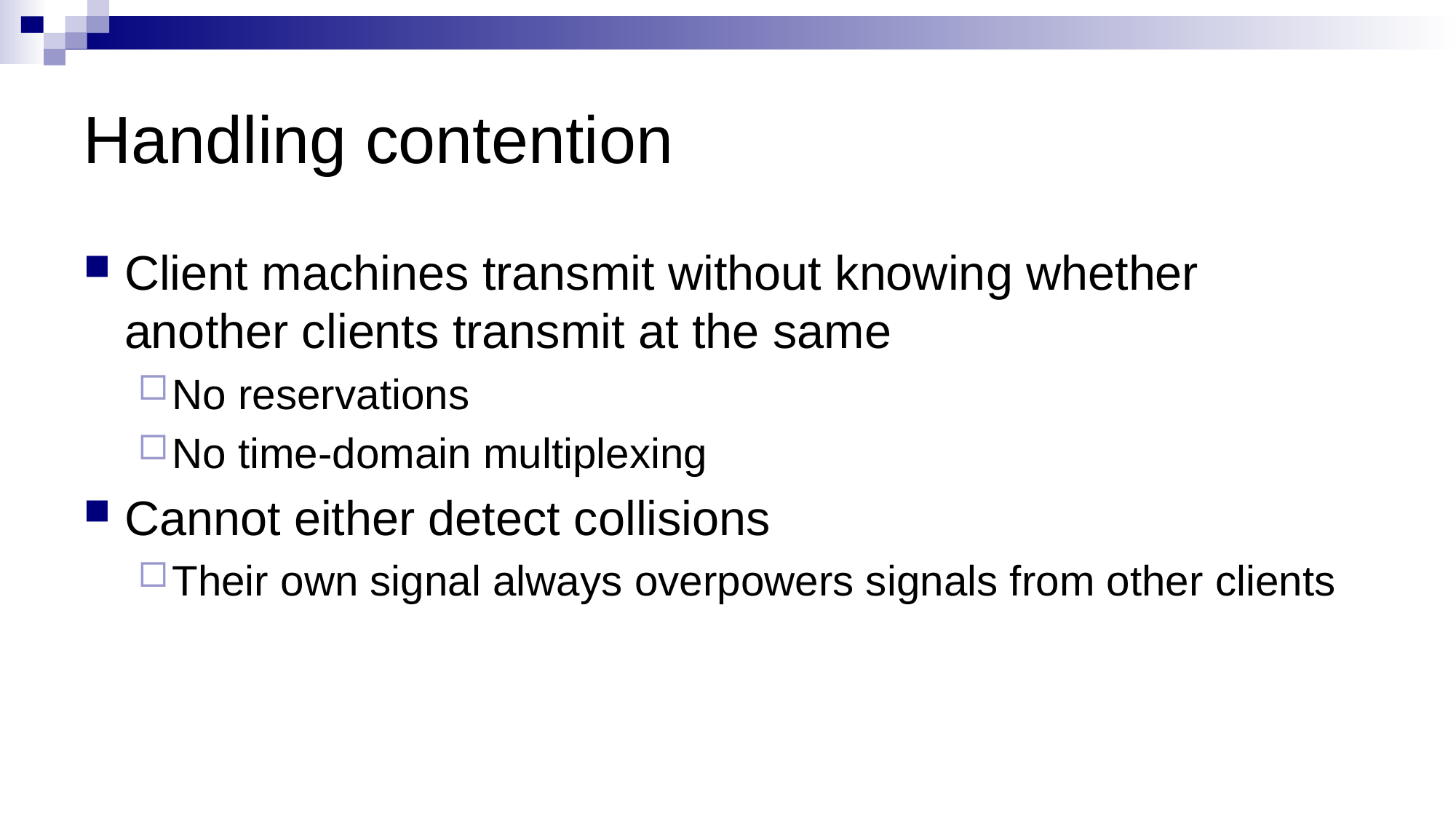

# Handling contention
Client machines transmit without knowing whether another clients transmit at the same
No reservations
No time-domain multiplexing
Cannot either detect collisions
Their own signal always overpowers signals from other clients